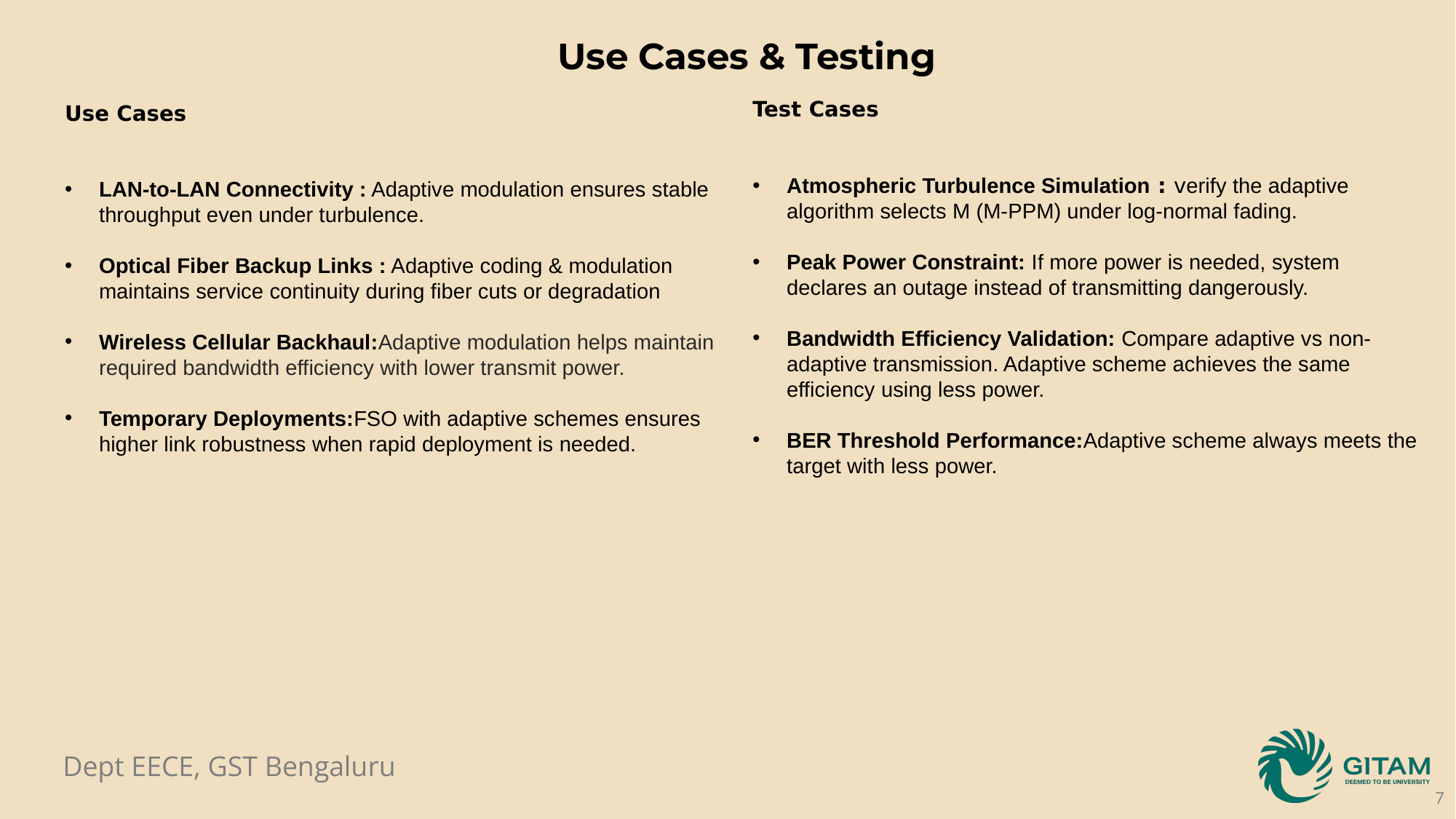

Use Cases & Testing
Test Cases

Atmospheric Turbulence Simulation : verify the adaptive algorithm selects M (M-PPM) under log-normal fading.

Peak Power Constraint: If more power is needed, system declares an outage instead of transmitting dangerously.

Bandwidth Efficiency Validation: Compare adaptive vs non-adaptive transmission. Adaptive scheme achieves the same efficiency using less power.

BER Threshold Performance:Adaptive scheme always meets the target with less power.
Use Cases

LAN-to-LAN Connectivity : Adaptive modulation ensures stable throughput even under turbulence.

Optical Fiber Backup Links : Adaptive coding & modulation maintains service continuity during fiber cuts or degradation

Wireless Cellular Backhaul:Adaptive modulation helps maintain required bandwidth efficiency with lower transmit power.

Temporary Deployments:FSO with adaptive schemes ensures higher link robustness when rapid deployment is needed.

7